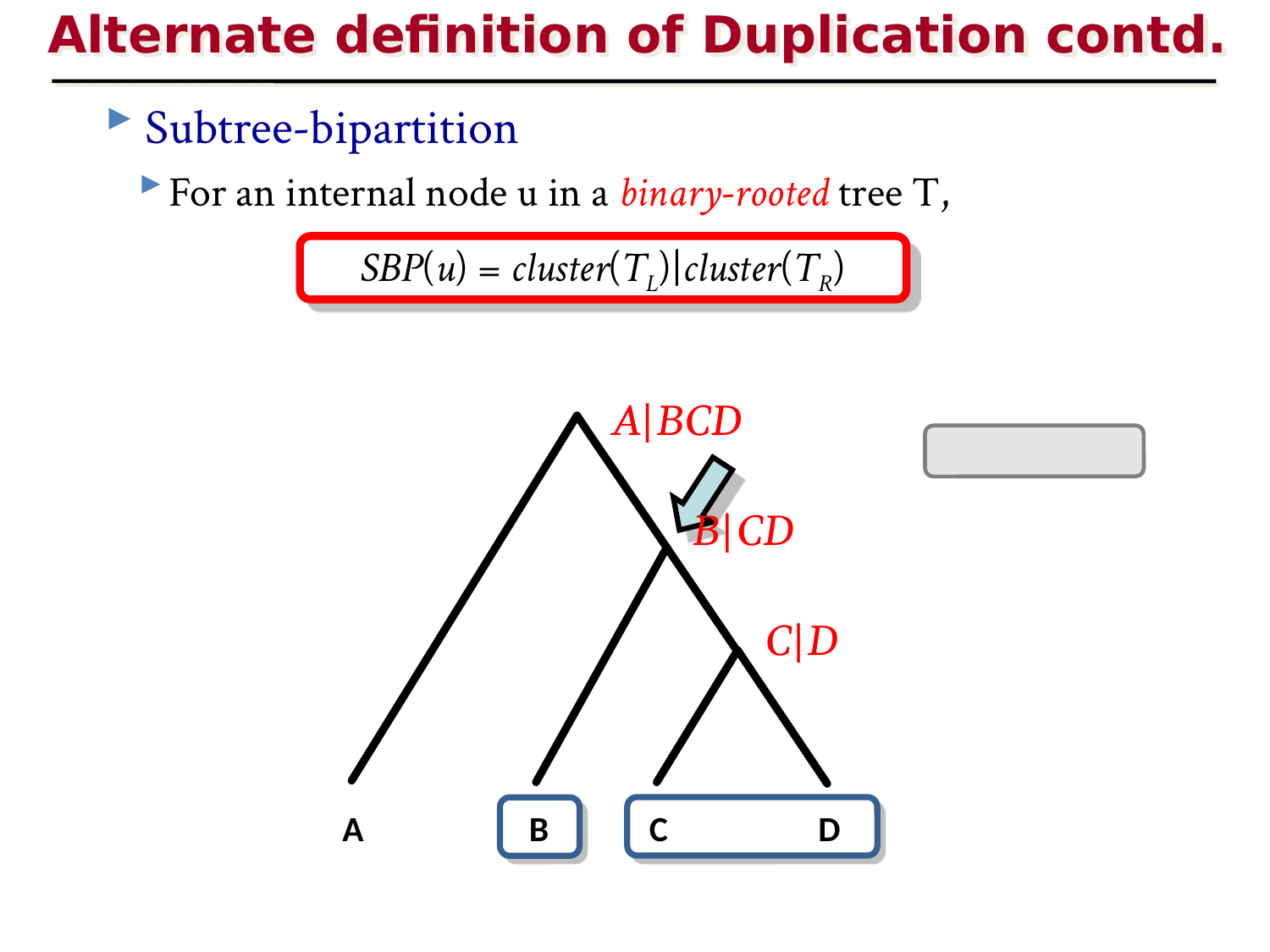

Alternate definition of Duplication contd.

 Subtree-bipartition
For an internal node u in a binary-rooted tree T,

SBP(u) = cluster(TL)|cluster(TR)
A|BCD

B|CD
C|D

A
B
C
D